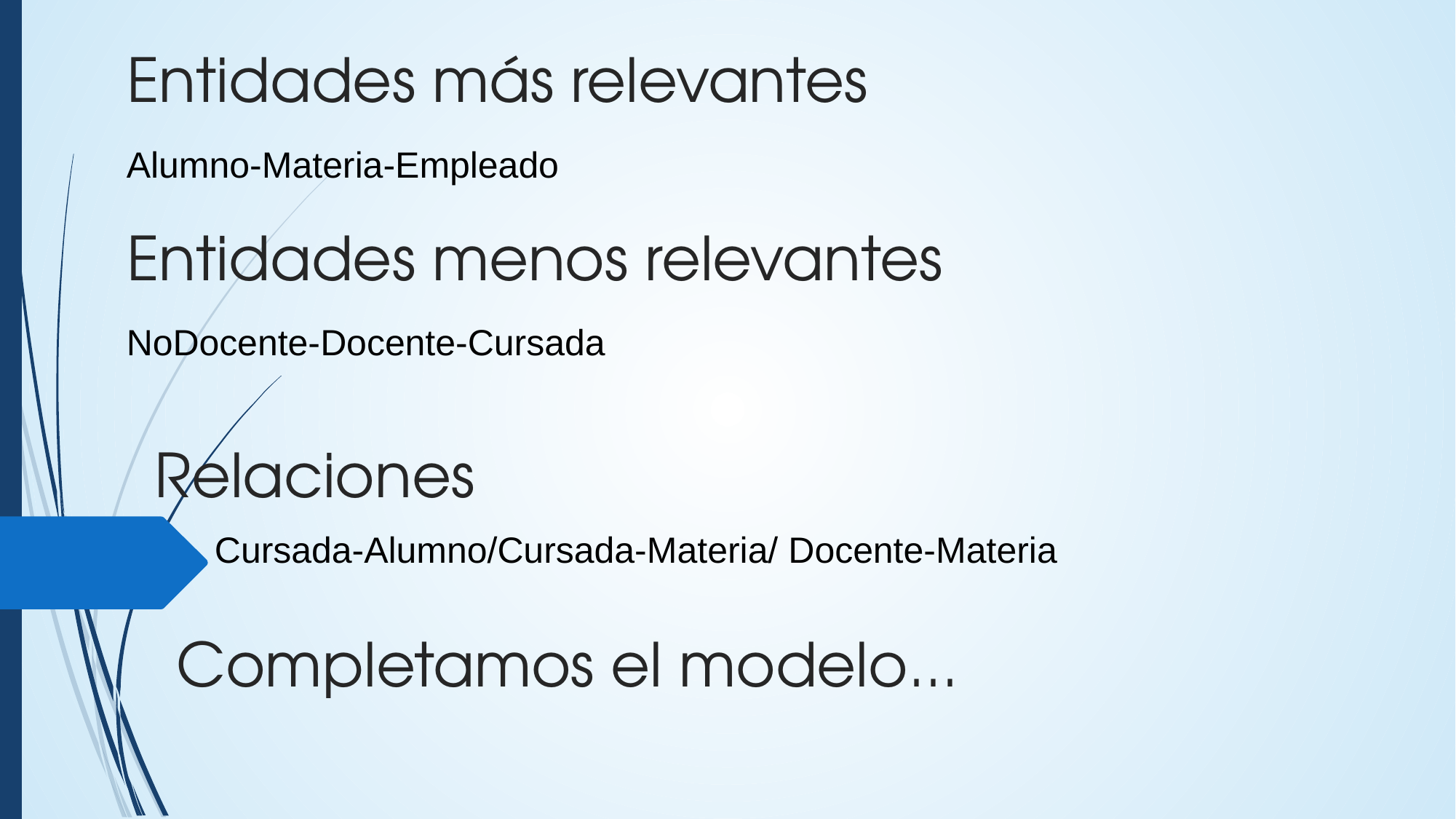

Entidades más relevantes
Alumno-Materia-Empleado
Entidades menos relevantes
NoDocente-Docente-Cursada
Relaciones
Cursada-Alumno/Cursada-Materia/ Docente-Materia
Completamos el modelo...